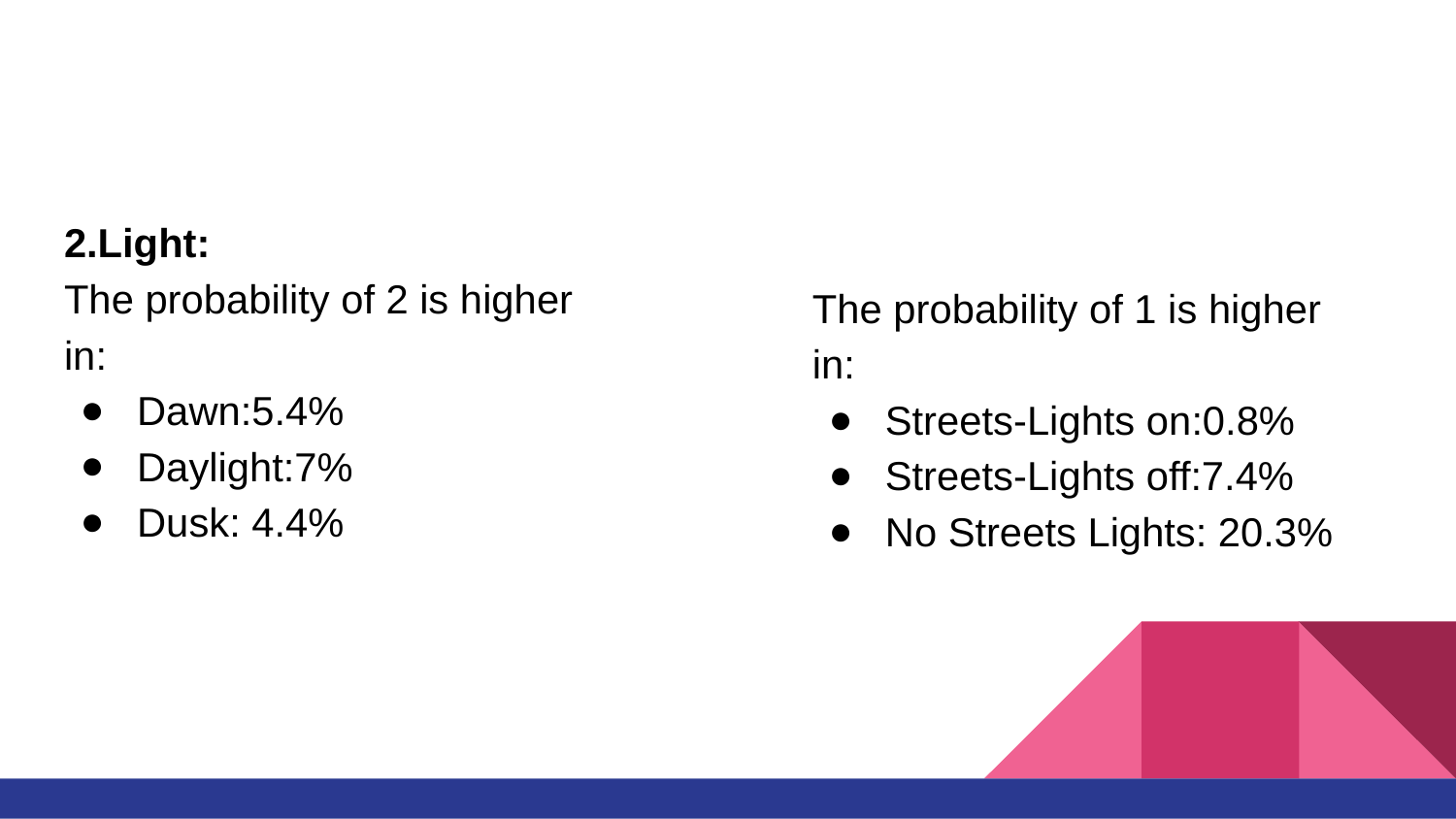

2.Light:
The probability of 2 is higher
in:
Dawn:5.4%
Daylight:7%
Dusk: 4.4%

The probability of 1 is higher
in:
Streets-Lights on:0.8%
Streets-Lights off:7.4%
No Streets Lights: 20.3%